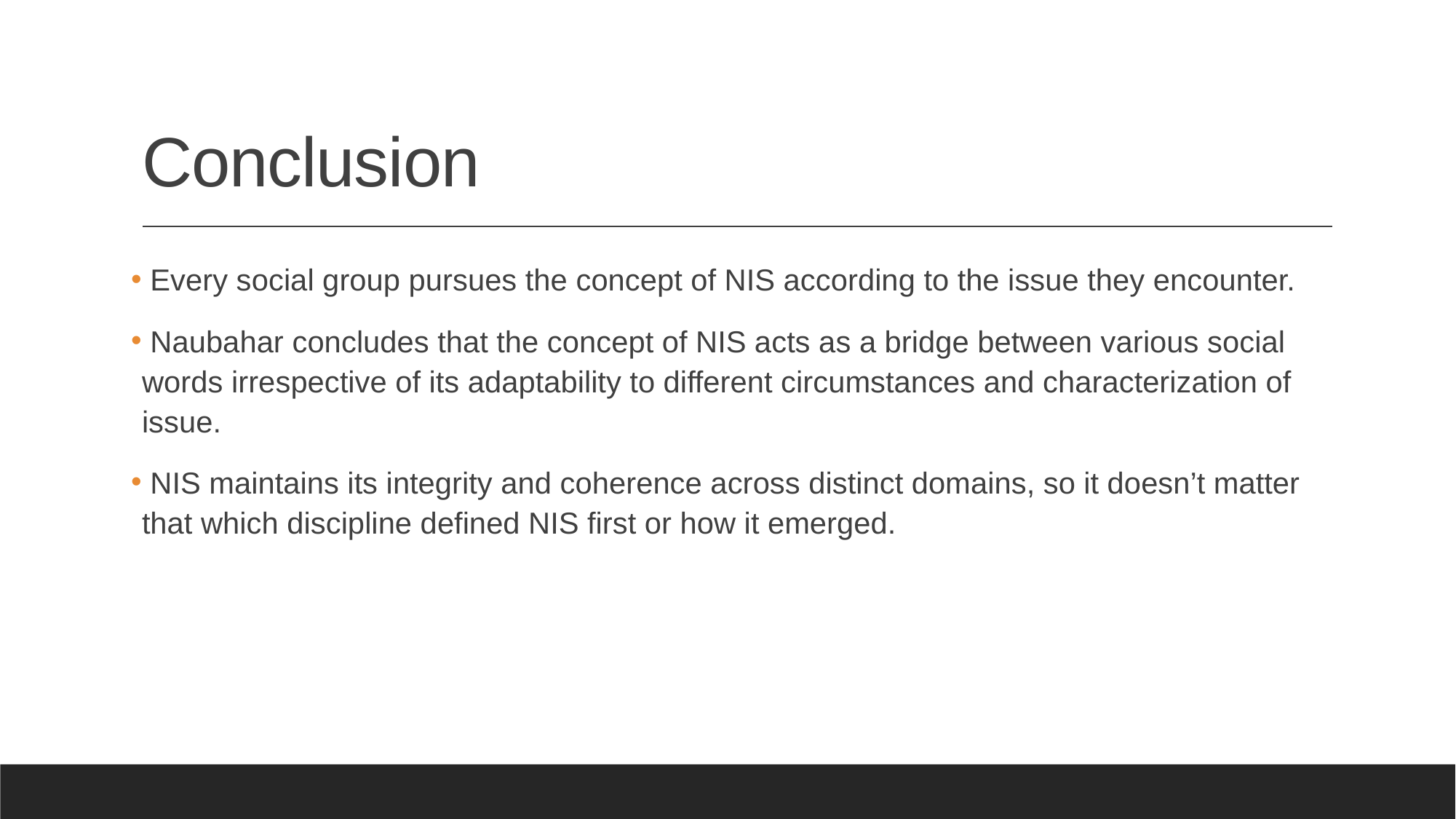

# Conclusion
 Every social group pursues the concept of NIS according to the issue they encounter.
 Naubahar concludes that the concept of NIS acts as a bridge between various social words irrespective of its adaptability to different circumstances and characterization of issue.
 NIS maintains its integrity and coherence across distinct domains, so it doesn’t matter that which discipline defined NIS first or how it emerged.